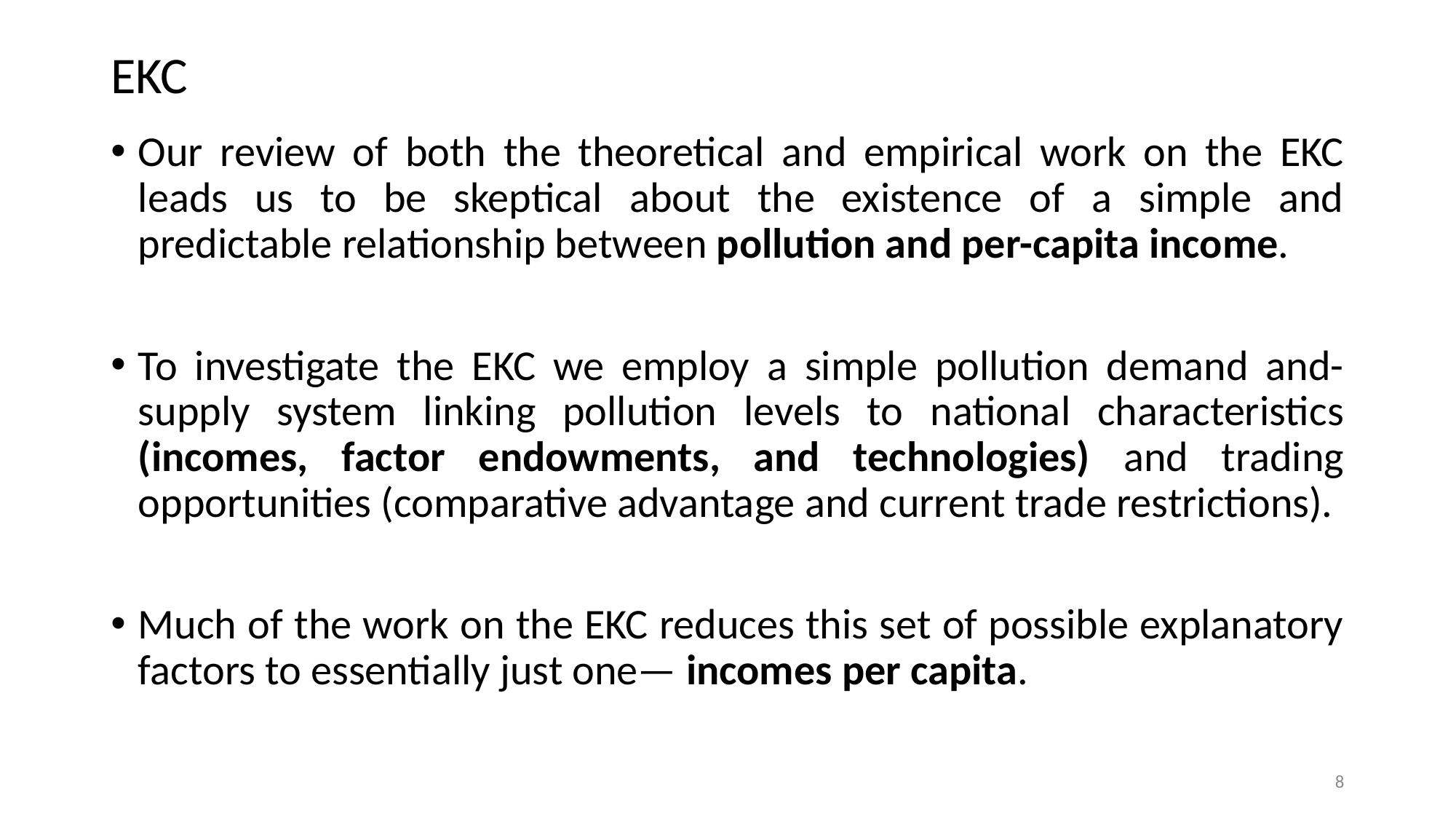

# EKC
Our review of both the theoretical and empirical work on the EKC leads us to be skeptical about the existence of a simple and predictable relationship between pollution and per-capita income.

To investigate the EKC we employ a simple pollution demand and-supply system linking pollution levels to national characteristics (incomes, factor endowments, and technologies) and trading opportunities (comparative advantage and current trade restrictions).

Much of the work on the EKC reduces this set of possible explanatory factors to essentially just one— incomes per capita.
8